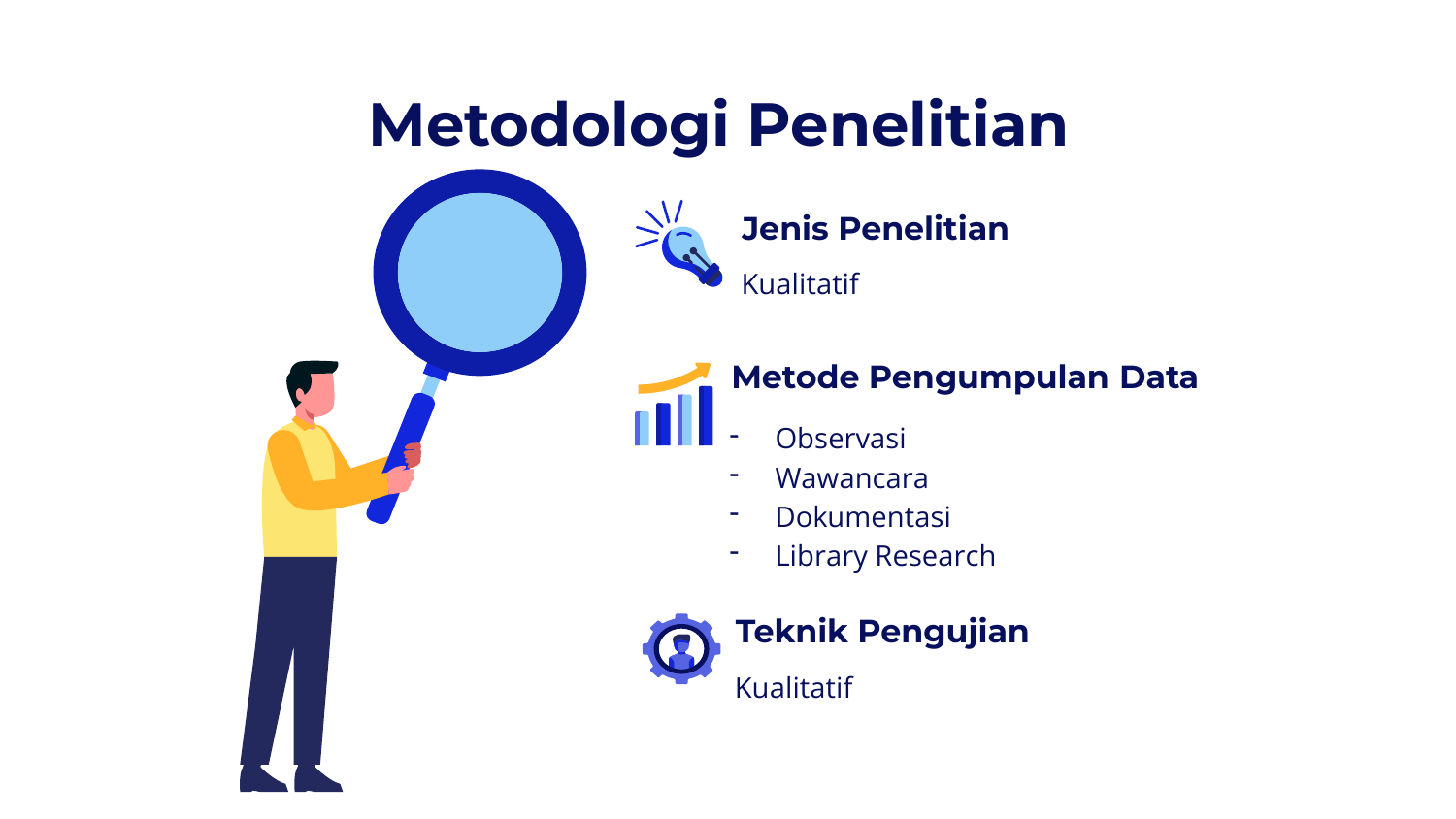

# Metodologi Penelitian

Jenis Penelitian

Kualitatif
Metode Pengumpulan Data

Observasi
Wawancara
Dokumentasi
Library Research

Teknik Pengujian

Kualitatif